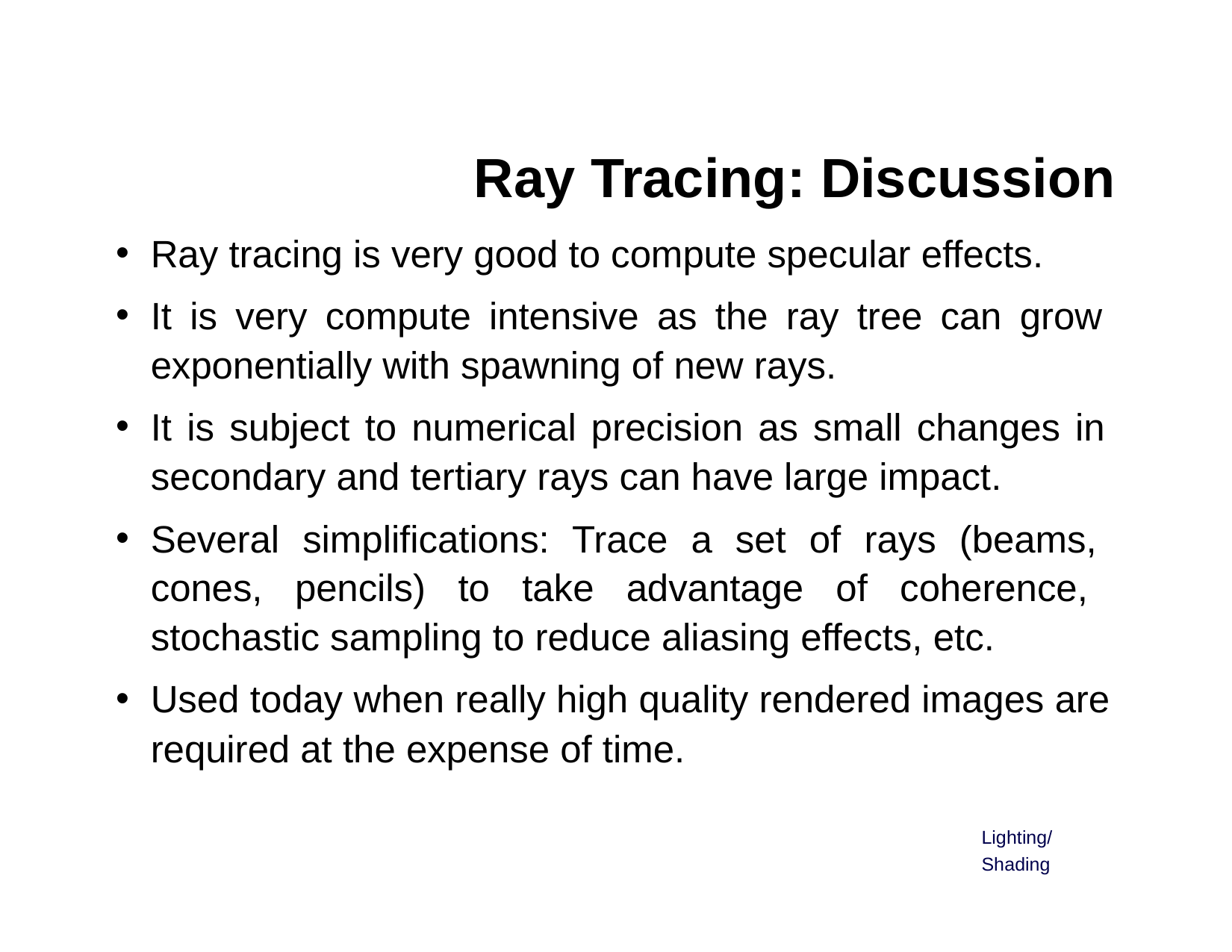

# Ray Tracing: Discussion
Ray tracing is very good to compute specular effects.
It is very compute intensive as the ray tree can grow  exponentially with spawning of new rays.
It is subject to numerical precision as small changes in  secondary and tertiary rays can have large impact.
Several simplifications: Trace a set of rays (beams,  cones, pencils) to take advantage of coherence,  stochastic sampling to reduce aliasing effects, etc.
Used today when really high quality rendered images are  required at the expense of time.
Lighting/Shading